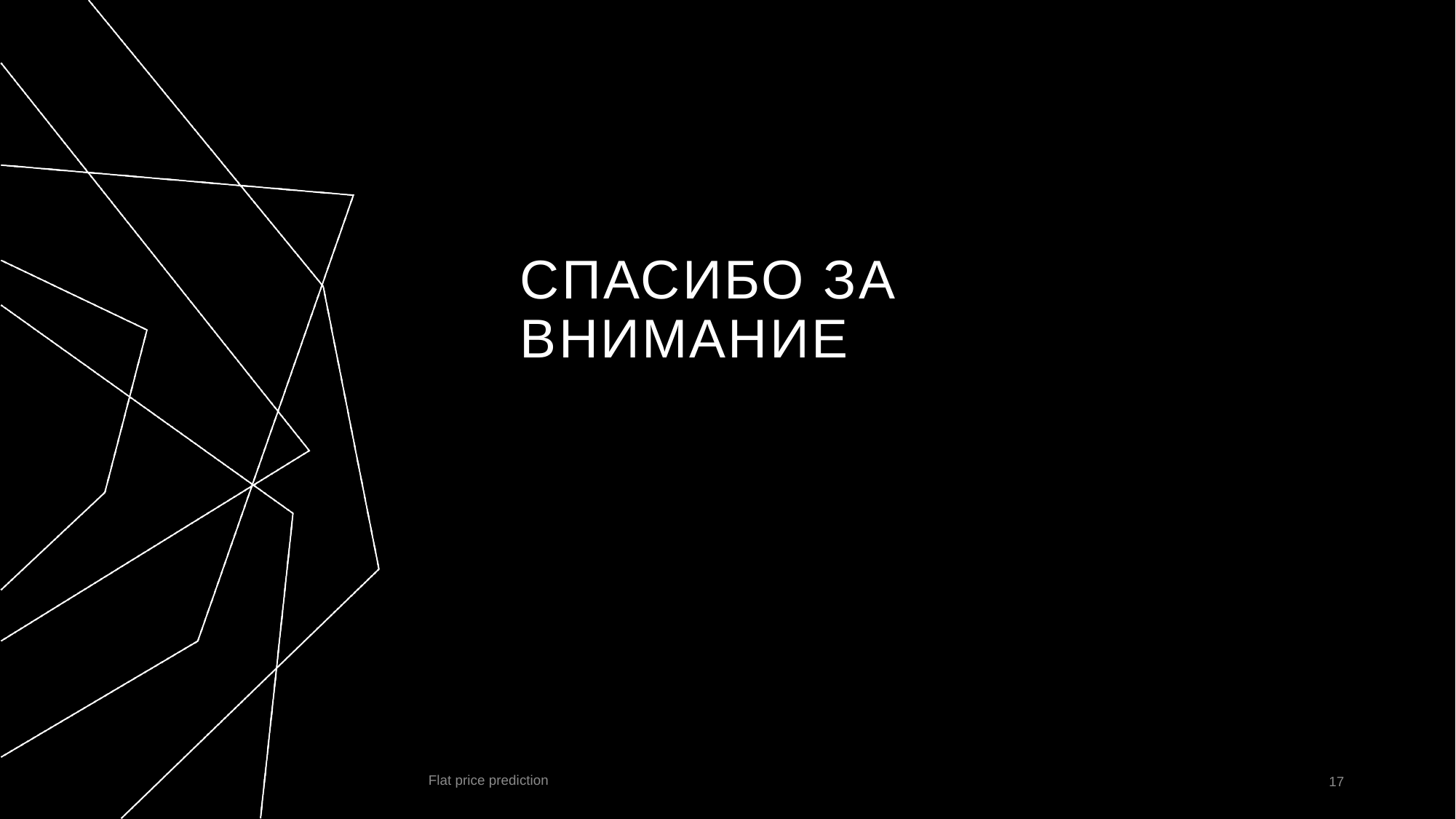

# Спасибо за внимание
Flat price prediction
17